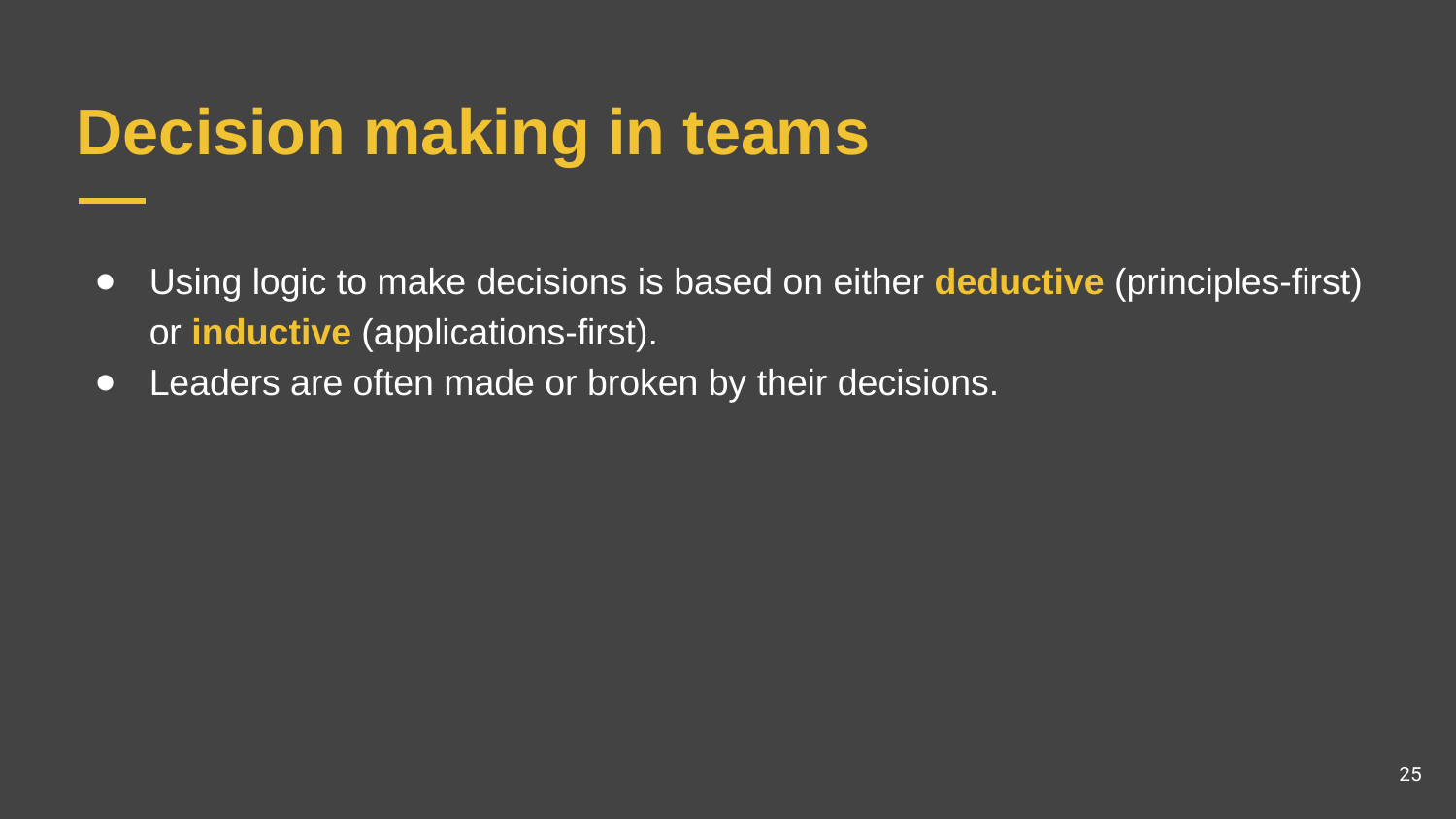

# Decision making in teams
Using logic to make decisions is based on either deductive (principles-first) or inductive (applications-first).
Leaders are often made or broken by their decisions.

25